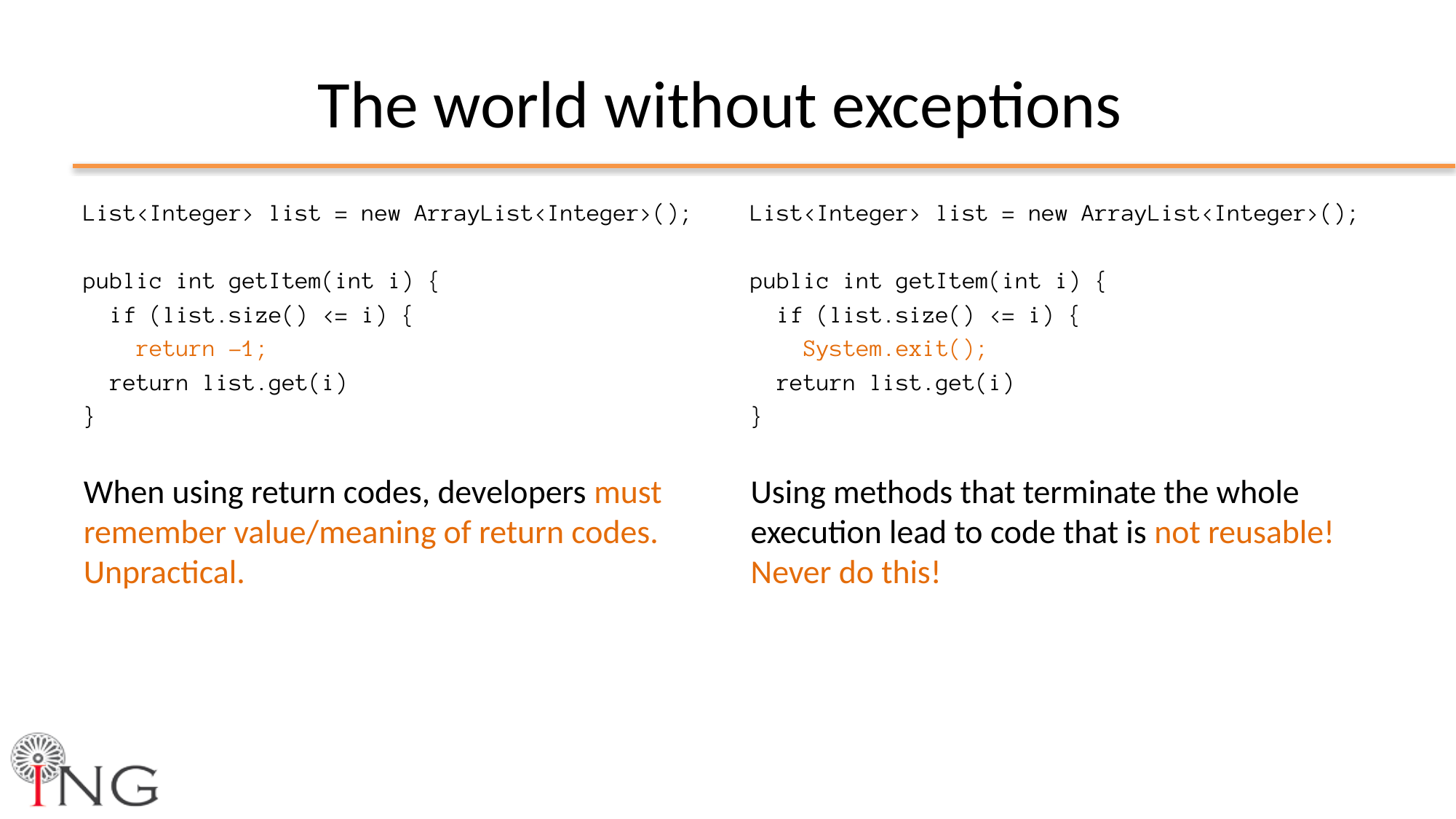

# The world without exceptions
List<Integer> list = new ArrayList<Integer>();

public int getItem(int i) {
  if (list.size() <= i) {
    return -1;
  return list.get(i)
}

When using return codes, developers must remember value/meaning of return codes. Unpractical.

List<Integer> list = new ArrayList<Integer>();

public int getItem(int i) {
  if (list.size() <= i) {
    System.exit();
  return list.get(i)
}

Using methods that terminate the whole execution lead to code that is not reusable! Never do this!